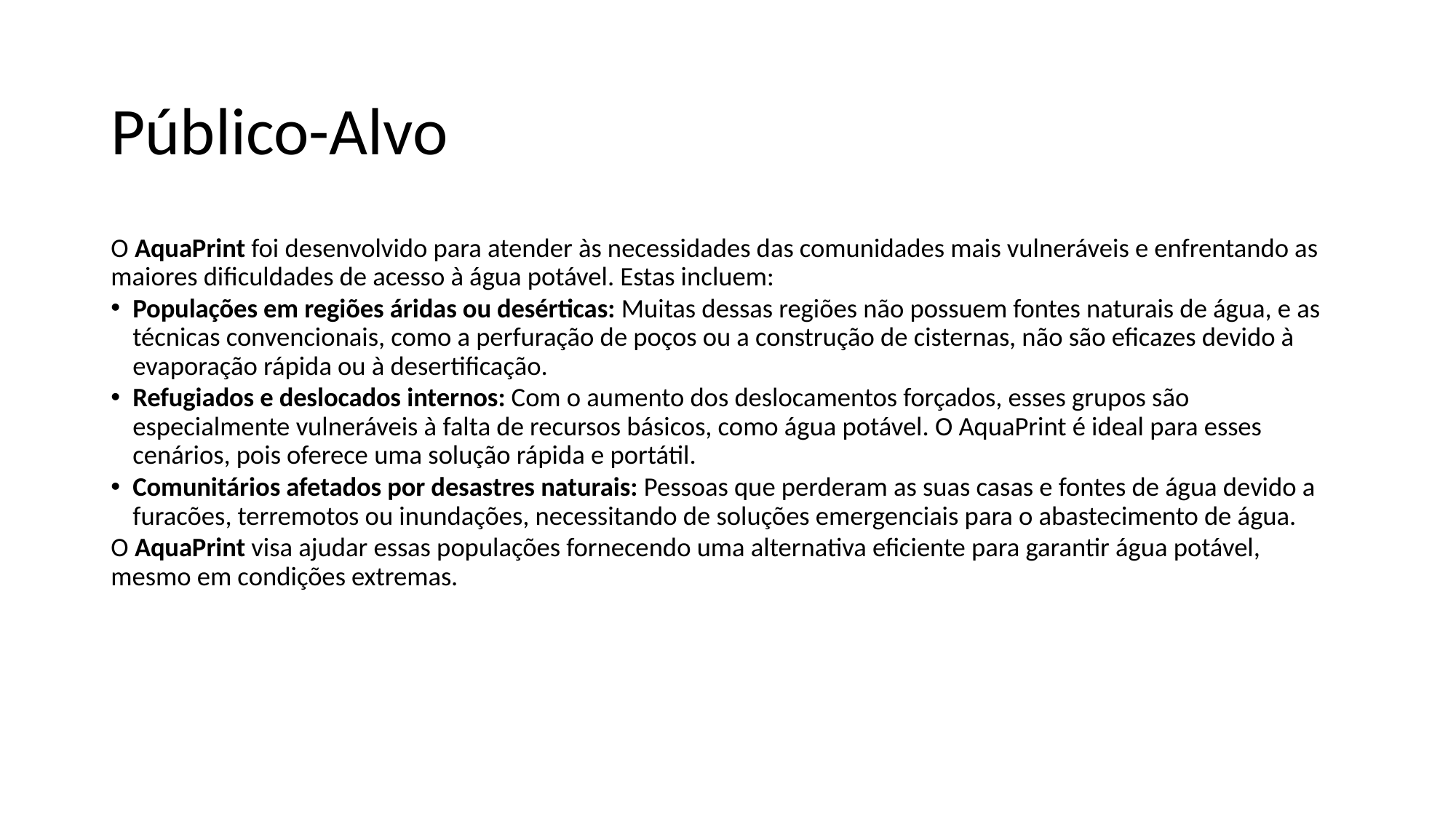

Público-Alvo
O AquaPrint foi desenvolvido para atender às necessidades das comunidades mais vulneráveis e enfrentando as maiores dificuldades de acesso à água potável. Estas incluem:
Populações em regiões áridas ou desérticas: Muitas dessas regiões não possuem fontes naturais de água, e as técnicas convencionais, como a perfuração de poços ou a construção de cisternas, não são eficazes devido à evaporação rápida ou à desertificação.
Refugiados e deslocados internos: Com o aumento dos deslocamentos forçados, esses grupos são especialmente vulneráveis à falta de recursos básicos, como água potável. O AquaPrint é ideal para esses cenários, pois oferece uma solução rápida e portátil.
Comunitários afetados por desastres naturais: Pessoas que perderam as suas casas e fontes de água devido a furacões, terremotos ou inundações, necessitando de soluções emergenciais para o abastecimento de água.
O AquaPrint visa ajudar essas populações fornecendo uma alternativa eficiente para garantir água potável, mesmo em condições extremas.